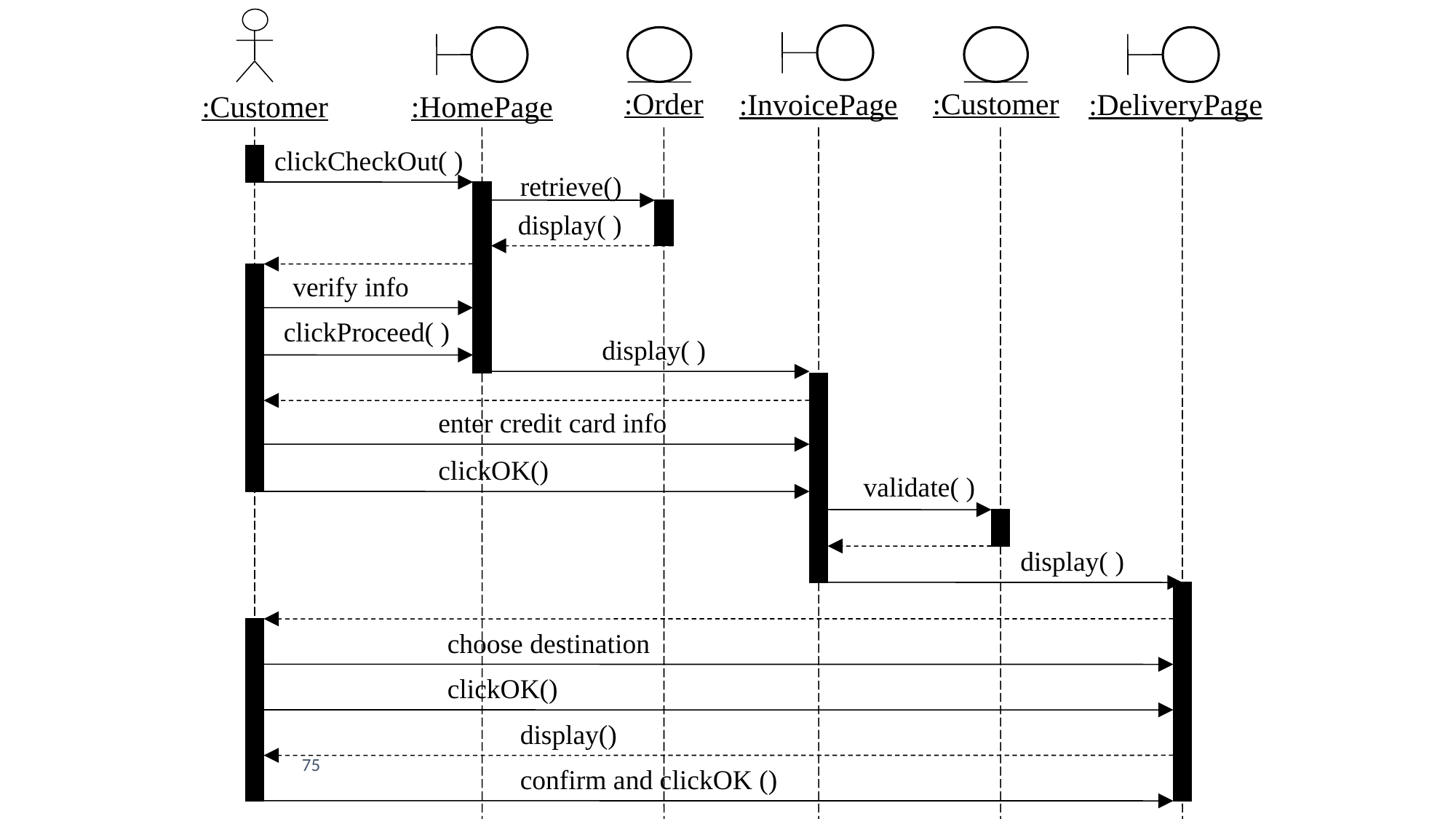

:Order
:Customer
:InvoicePage
:DeliveryPage
:Customer
:HomePage

clickCheckOut( )

retrieve()

 display( )

verify info

clickProceed( )
display( )

enter credit card info

clickOK()
 validate( )

display( )

choose destination

clickOK()

display()
75

confirm and clickOK ()